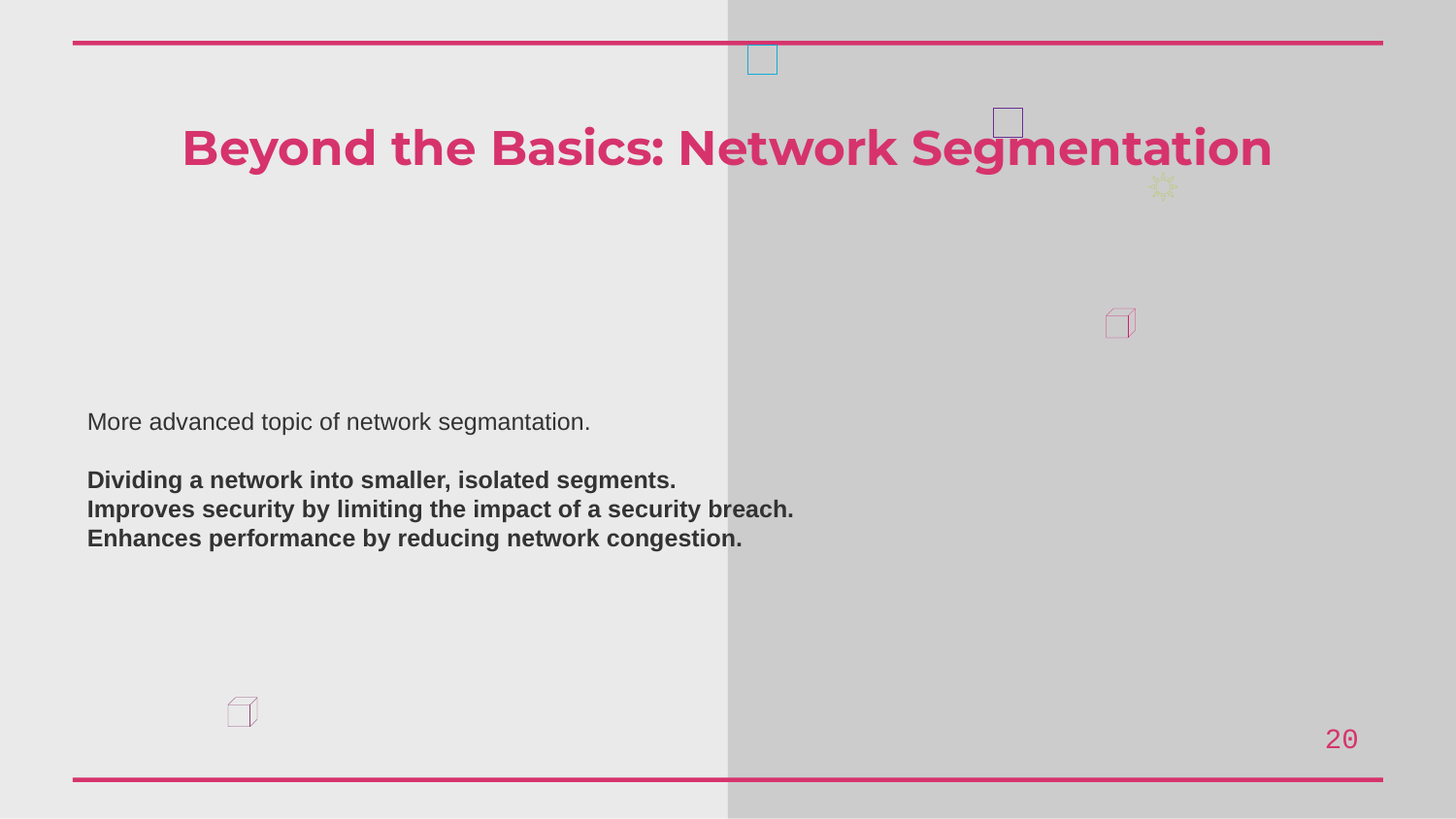

Beyond the Basics: Network Segmentation

More advanced topic of network segmantation.

Dividing a network into smaller, isolated segments.
Improves security by limiting the impact of a security breach.
Enhances performance by reducing network congestion.

20